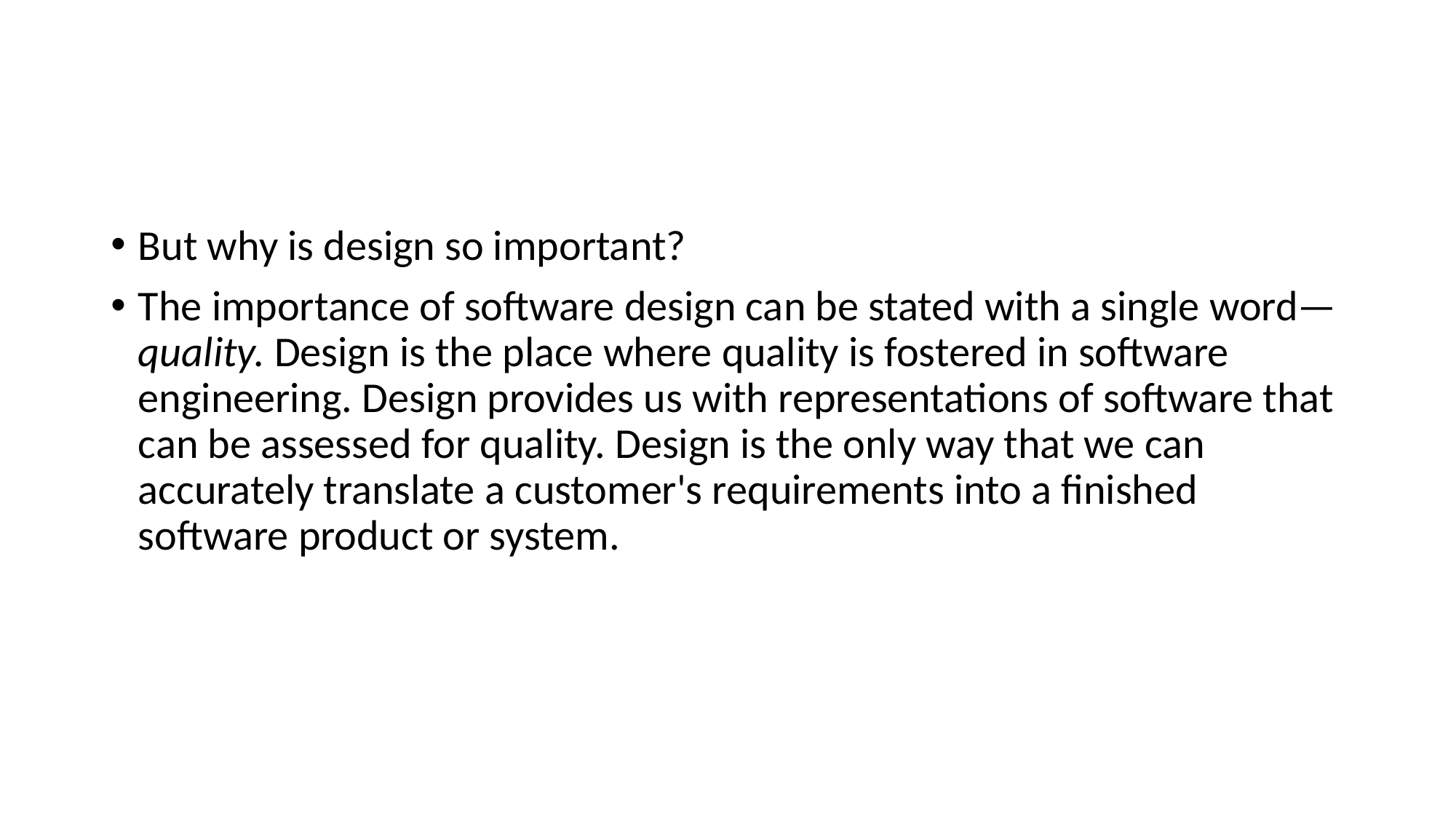

#
But why is design so important?
The importance of software design can be stated with a single word—quality. Design is the place where quality is fostered in software engineering. Design provides us with representations of software that can be assessed for quality. Design is the only way that we can accurately translate a customer's requirements into a finished software product or system.